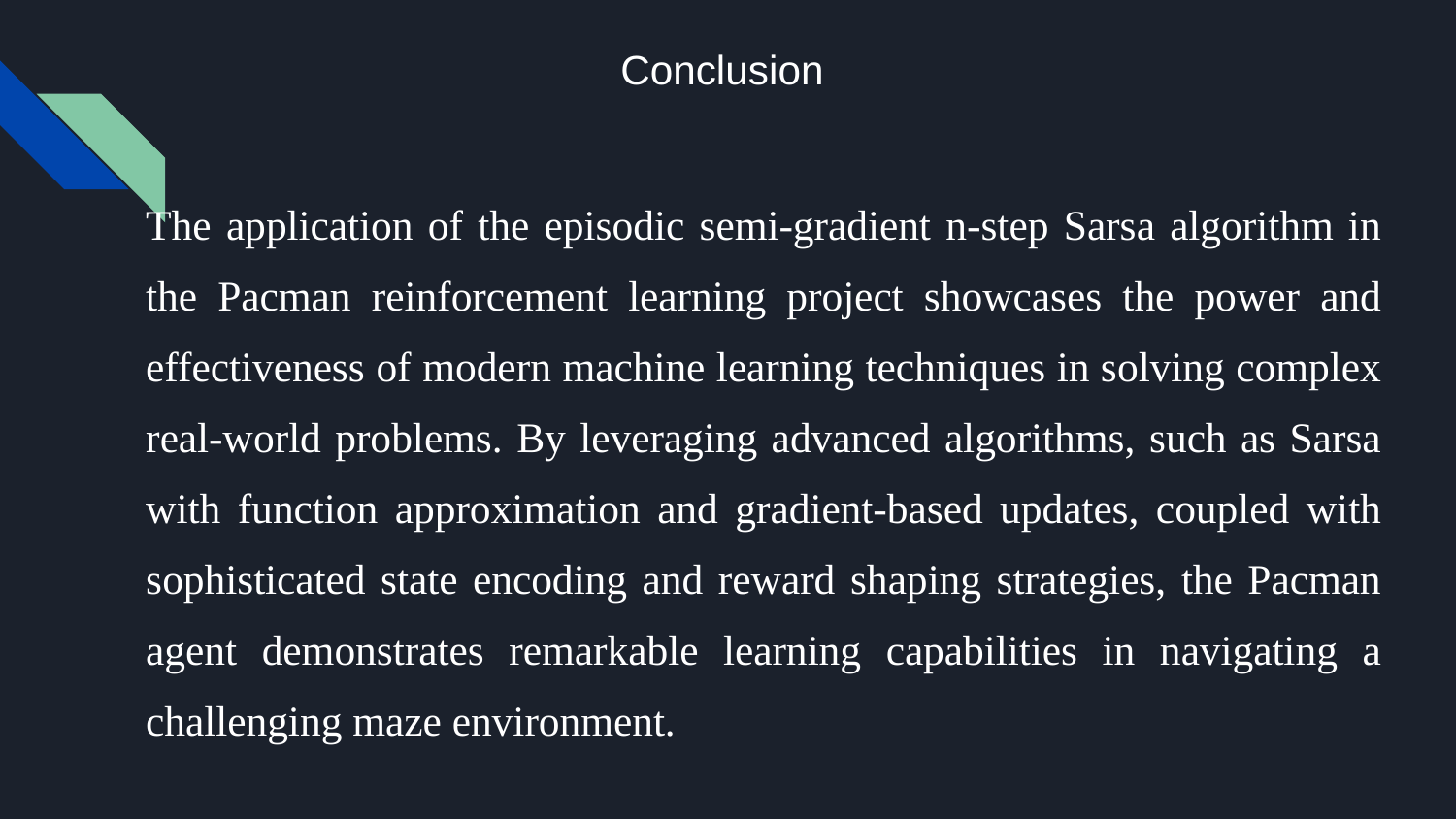

# Conclusion
The application of the episodic semi-gradient n-step Sarsa algorithm in the Pacman reinforcement learning project showcases the power and effectiveness of modern machine learning techniques in solving complex real-world problems. By leveraging advanced algorithms, such as Sarsa with function approximation and gradient-based updates, coupled with sophisticated state encoding and reward shaping strategies, the Pacman agent demonstrates remarkable learning capabilities in navigating a challenging maze environment.